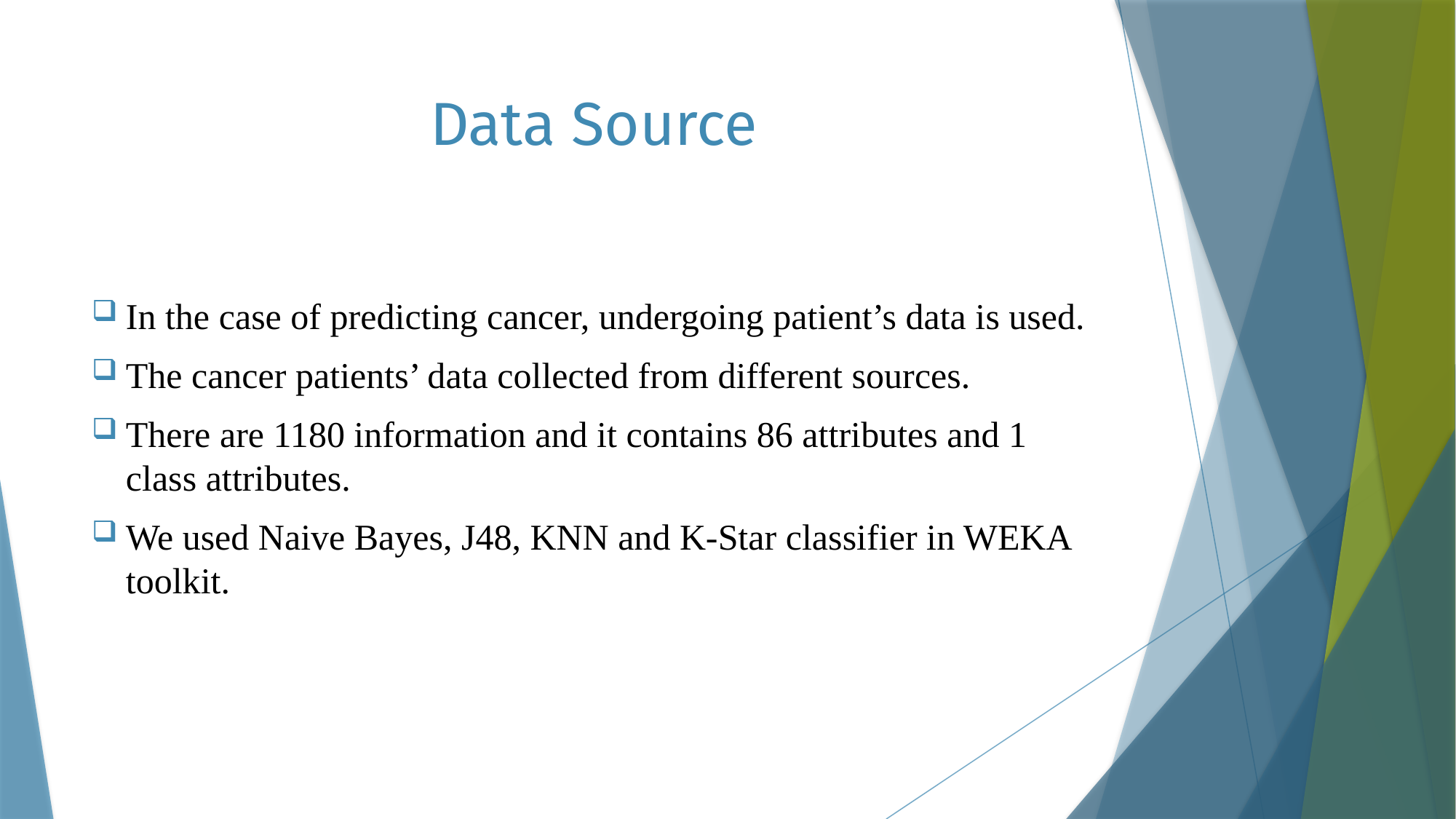

# Data Source
In the case of predicting cancer, undergoing patient’s data is used.
The cancer patients’ data collected from different sources.
There are 1180 information and it contains 86 attributes and 1 class attributes.
We used Naive Bayes, J48, KNN and K-Star classifier in WEKA toolkit.